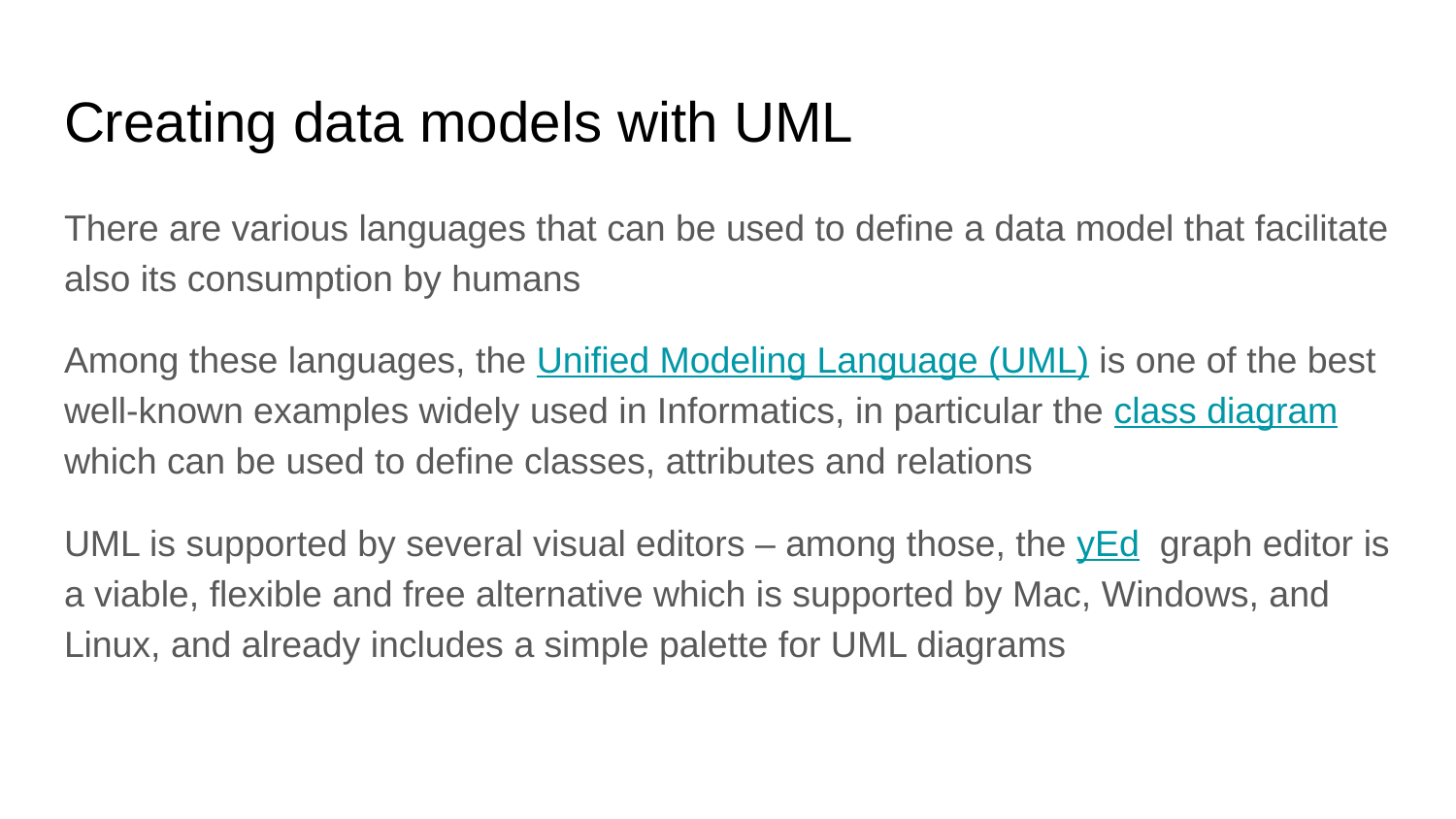

# Creating data models with UML
There are various languages that can be used to define a data model that facilitate also its consumption by humans
Among these languages, the Unified Modeling Language (UML) is one of the best well-known examples widely used in Informatics, in particular the class diagram which can be used to define classes, attributes and relations
UML is supported by several visual editors – among those, the yEd  graph editor is a viable, flexible and free alternative which is supported by Mac, Windows, and Linux, and already includes a simple palette for UML diagrams